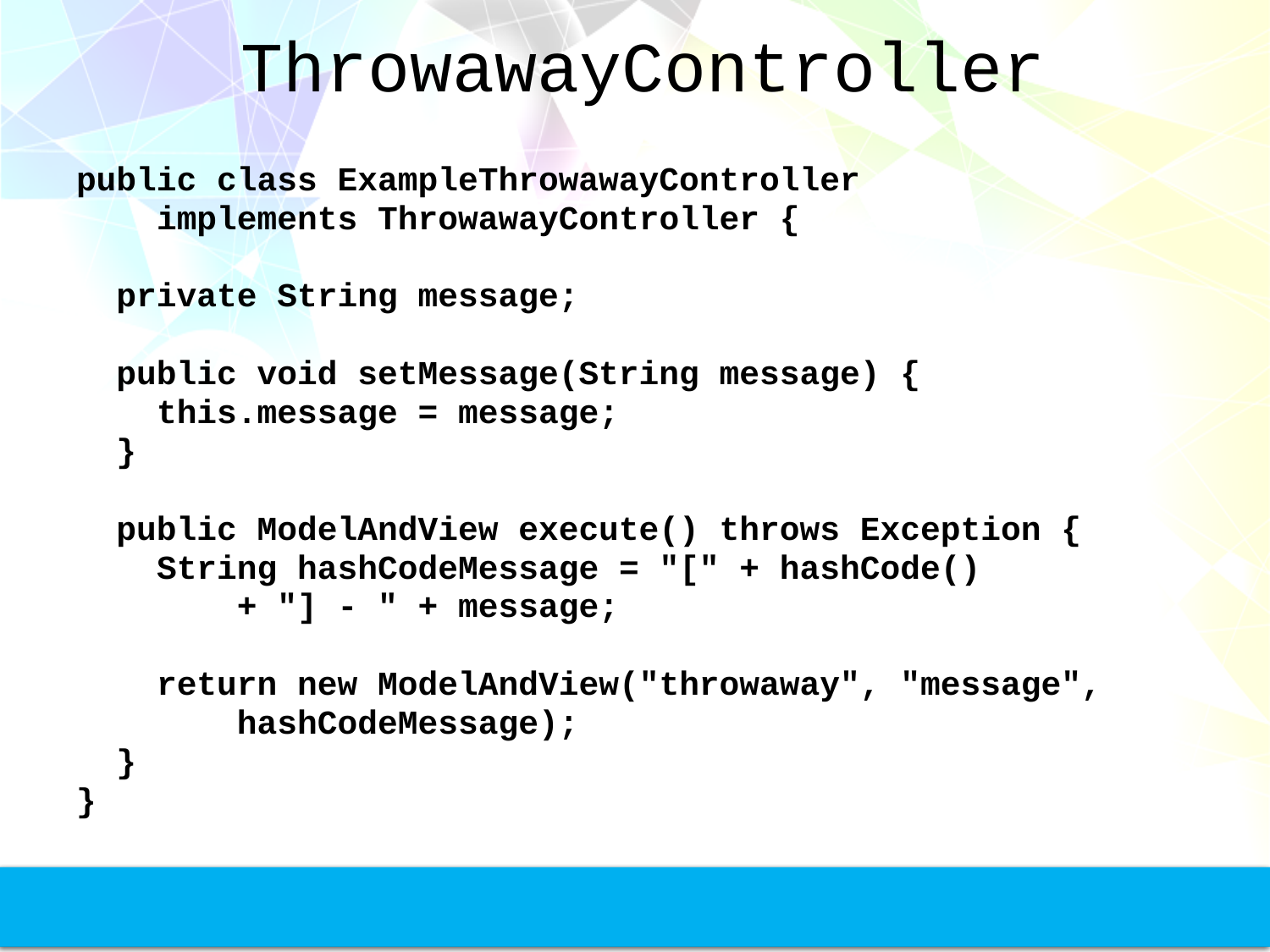

# ThrowawayController
public class ExampleThrowawayController
    implements ThrowawayController {

  private String message;

  public void setMessage(String message) {
    this.message = message;
  }

  public ModelAndView execute() throws Exception {
    String hashCodeMessage = "[" + hashCode()
        + "] - " + message;

    return new ModelAndView("throwaway", "message",
        hashCodeMessage);
  }
}